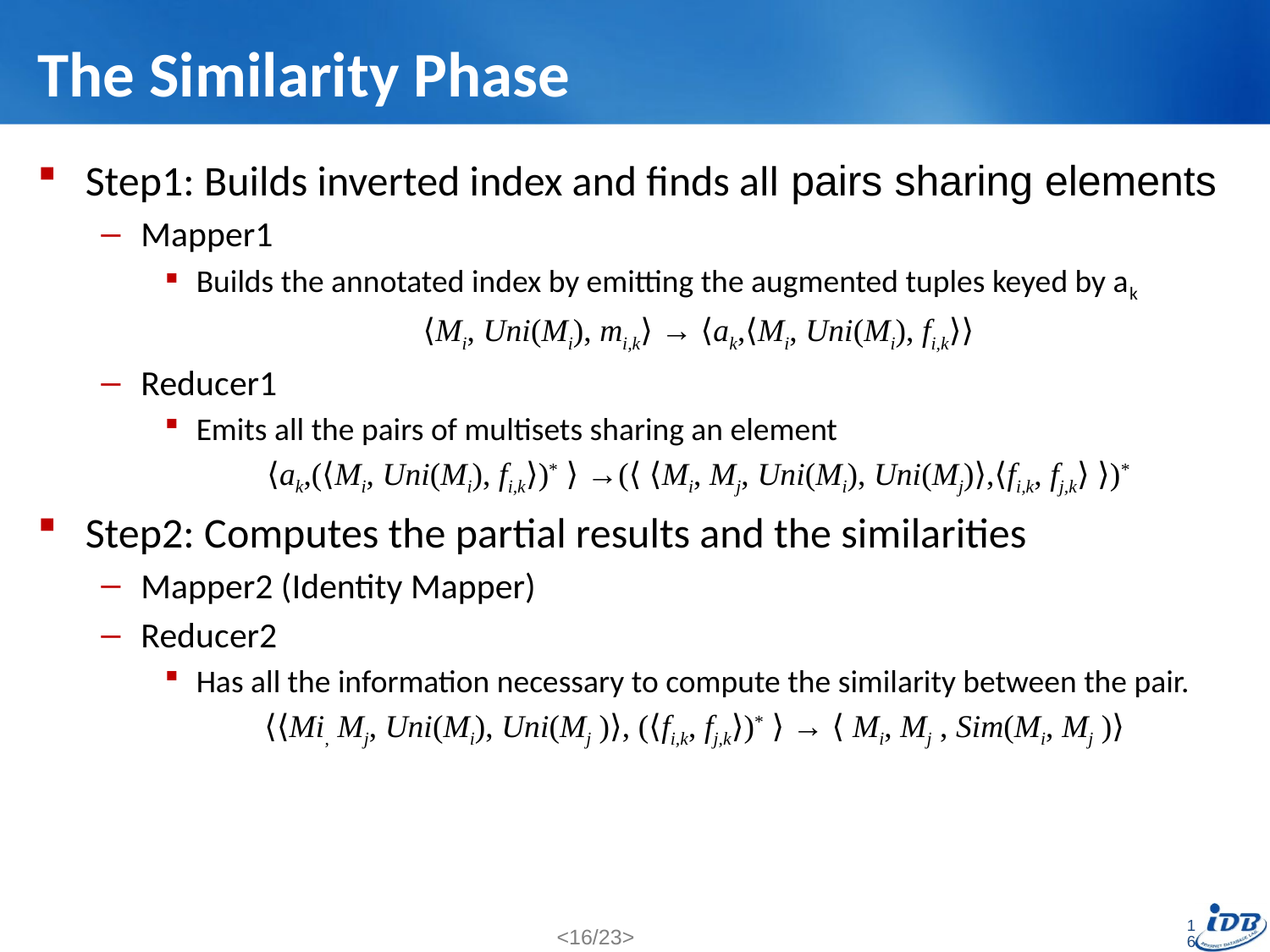

# The Similarity Phase
Step1: Builds inverted index and finds all pairs sharing elements
Mapper1
Builds the annotated index by emitting the augmented tuples keyed by ak
⟨Mi, Uni(Mi), mi,k⟩ → ⟨ak,⟨Mi, Uni(Mi), fi,k⟩⟩
Reducer1
Emits all the pairs of multisets sharing an element
⟨ak,(⟨Mi, Uni(Mi), fi,k⟩)* ⟩ →(⟨ ⟨Mi, Mj, Uni(Mi), Uni(Mj)⟩,⟨fi,k, fj,k⟩ ⟩)*
Step2: Computes the partial results and the similarities
Mapper2 (Identity Mapper)
Reducer2
Has all the information necessary to compute the similarity between the pair.
⟨⟨Mi, Mj, Uni(Mi), Uni(Mj )⟩, (⟨fi,k, fj,k⟩)* ⟩ → ⟨ Mi, Mj , Sim(Mi, Mj )⟩
16